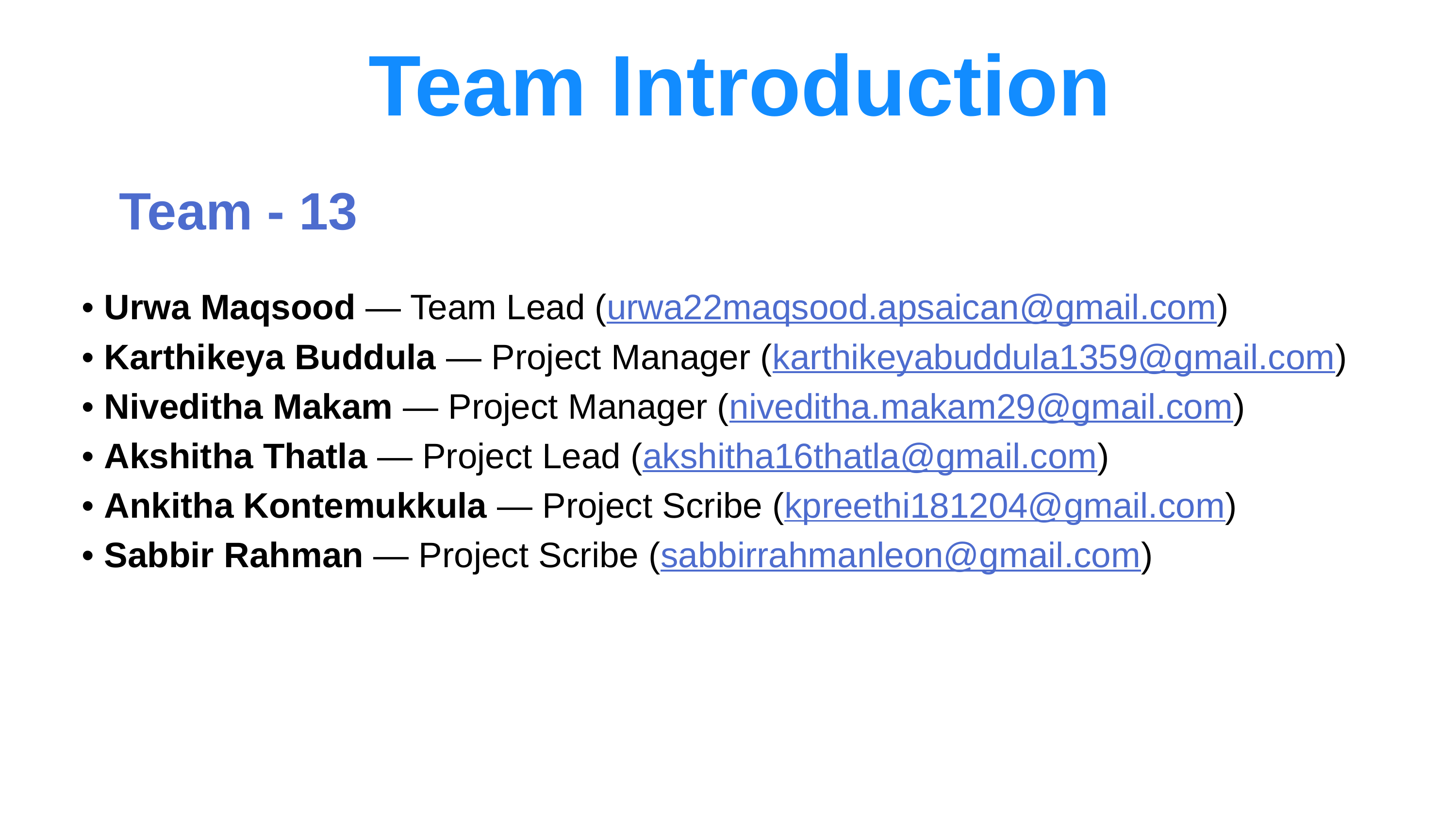

Team Introduction
Team - 13
• Urwa Maqsood — Team Lead (urwa22maqsood.apsaican@gmail.com)
• Karthikeya Buddula — Project Manager (karthikeyabuddula1359@gmail.com)
• Niveditha Makam — Project Manager (niveditha.makam29@gmail.com)
• Akshitha Thatla — Project Lead (akshitha16thatla@gmail.com)
• Ankitha Kontemukkula — Project Scribe (kpreethi181204@gmail.com)
• Sabbir Rahman — Project Scribe (sabbirrahmanleon@gmail.com)